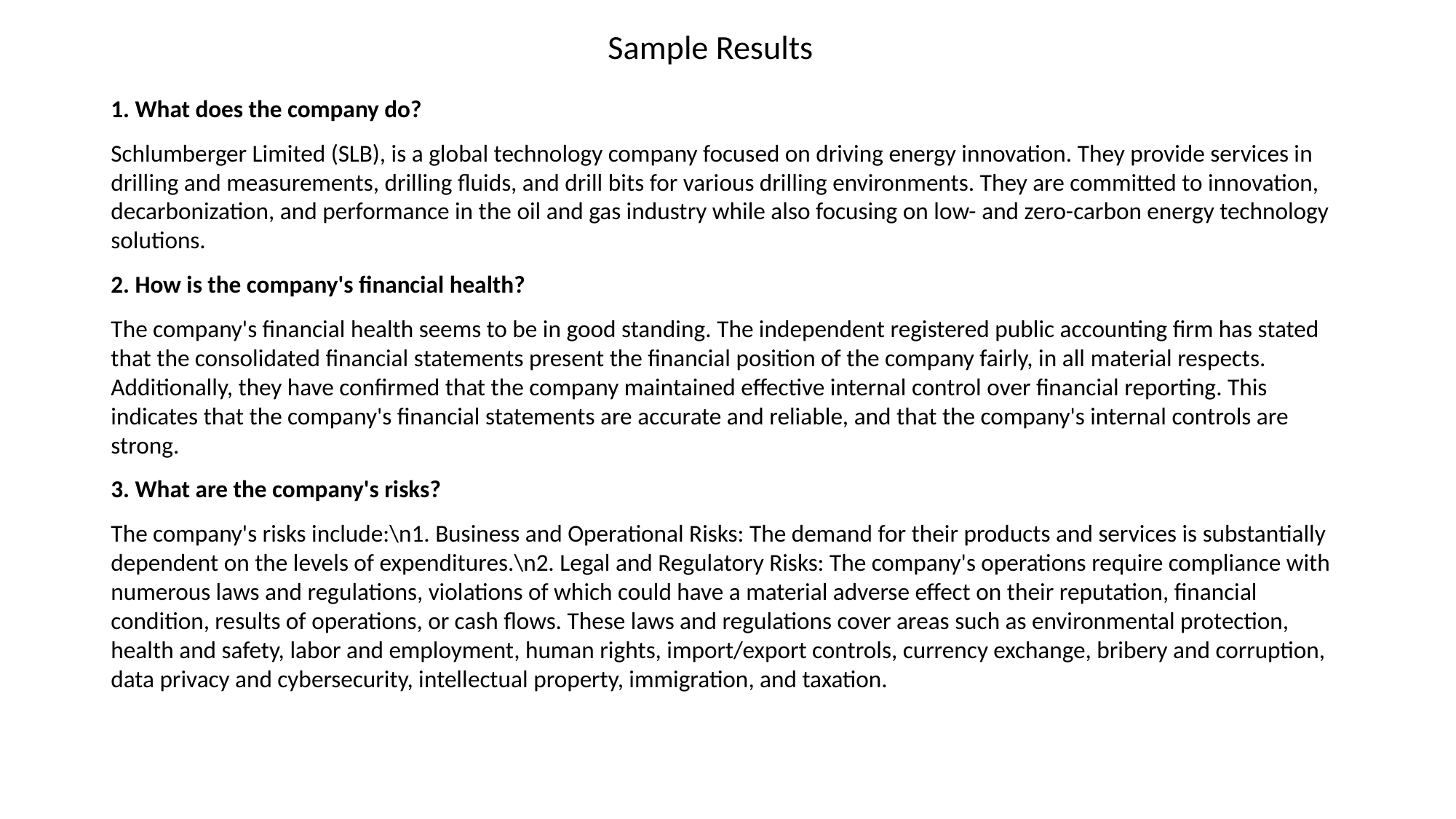

# Sample Results
1. What does the company do?
Schlumberger Limited (SLB), is a global technology company focused on driving energy innovation. They provide services in drilling and measurements, drilling fluids, and drill bits for various drilling environments. They are committed to innovation, decarbonization, and performance in the oil and gas industry while also focusing on low- and zero-carbon energy technology solutions.
2. How is the company's financial health?
The company's financial health seems to be in good standing. The independent registered public accounting firm has stated that the consolidated financial statements present the financial position of the company fairly, in all material respects. Additionally, they have confirmed that the company maintained effective internal control over financial reporting. This indicates that the company's financial statements are accurate and reliable, and that the company's internal controls are strong.
3. What are the company's risks?
The company's risks include:\n1. Business and Operational Risks: The demand for their products and services is substantially dependent on the levels of expenditures.\n2. Legal and Regulatory Risks: The company's operations require compliance with numerous laws and regulations, violations of which could have a material adverse effect on their reputation, financial condition, results of operations, or cash flows. These laws and regulations cover areas such as environmental protection, health and safety, labor and employment, human rights, import/export controls, currency exchange, bribery and corruption, data privacy and cybersecurity, intellectual property, immigration, and taxation.